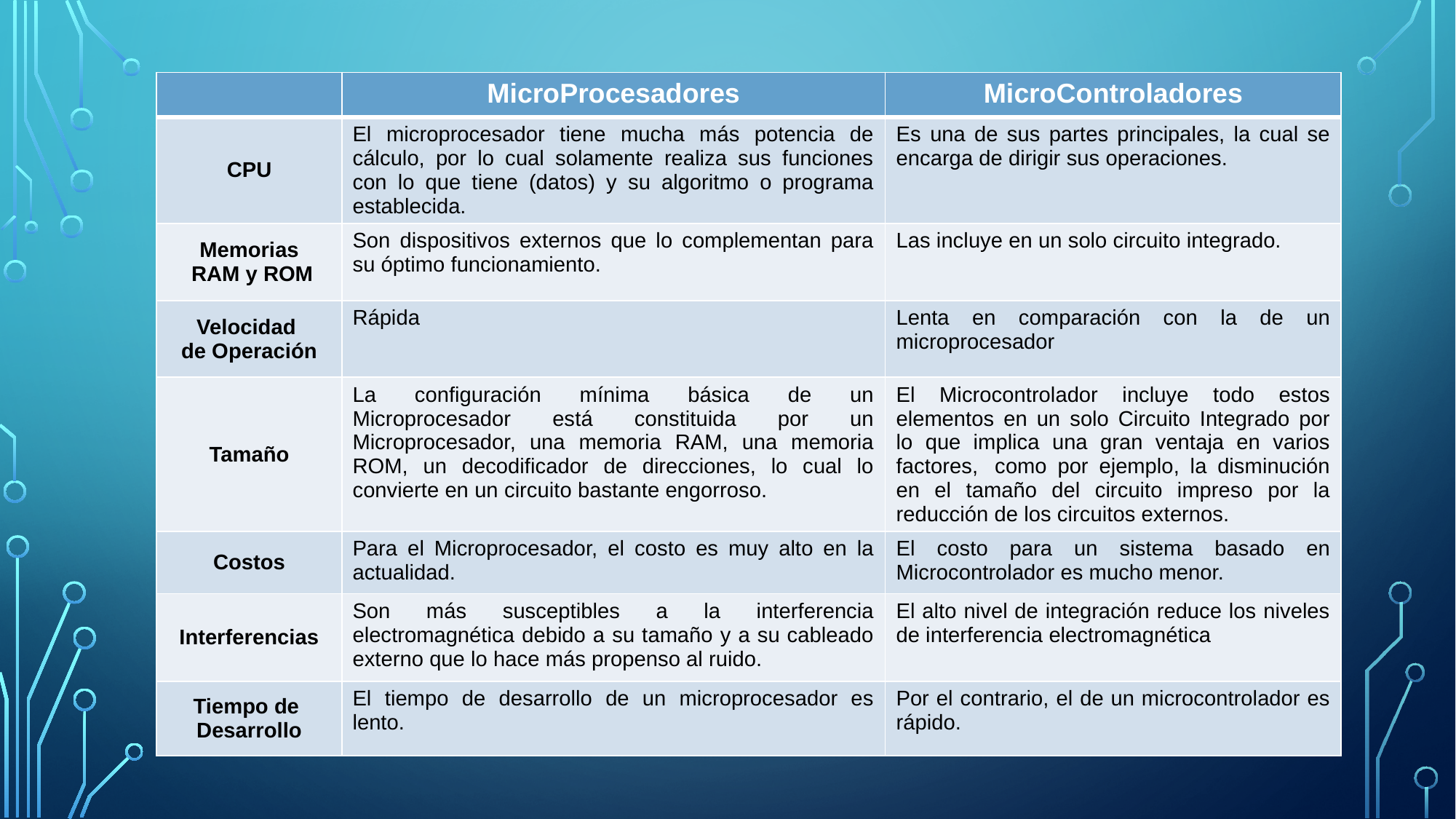

|  | MicroProcesadores | MicroControladores |
| --- | --- | --- |
| CPU | El microprocesador tiene mucha más potencia de cálculo, por lo cual solamente realiza sus funciones con lo que tiene (datos) y su algoritmo o programa establecida. | Es una de sus partes principales, la cual se encarga de dirigir sus operaciones. |
| Memorias RAM y ROM | Son dispositivos externos que lo complementan para su óptimo funcionamiento. | Las incluye en un solo circuito integrado. |
| Velocidad de Operación | Rápida | Lenta en comparación con la de un microprocesador |
| Tamaño | La configuración mínima básica de un Microprocesador está constituida por un Microprocesador, una memoria RAM, una memoria ROM, un decodificador de direcciones, lo cual lo convierte en un circuito bastante engorroso. | El Microcontrolador incluye todo estos elementos en un solo Circuito Integrado por lo que implica una gran ventaja en varios factores,  como por ejemplo, la disminución en el tamaño del circuito impreso por la reducción de los circuitos externos. |
| Costos | Para el Microprocesador, el costo es muy alto en la actualidad. | El costo para un sistema basado en Microcontrolador es mucho menor. |
| Interferencias | Son más susceptibles a la interferencia electromagnética debido a su tamaño y a su cableado externo que lo hace más propenso al ruido. | El alto nivel de integración reduce los niveles de interferencia electromagnética |
| Tiempo de Desarrollo | El tiempo de desarrollo de un microprocesador es lento. | Por el contrario, el de un microcontrolador es rápido. |